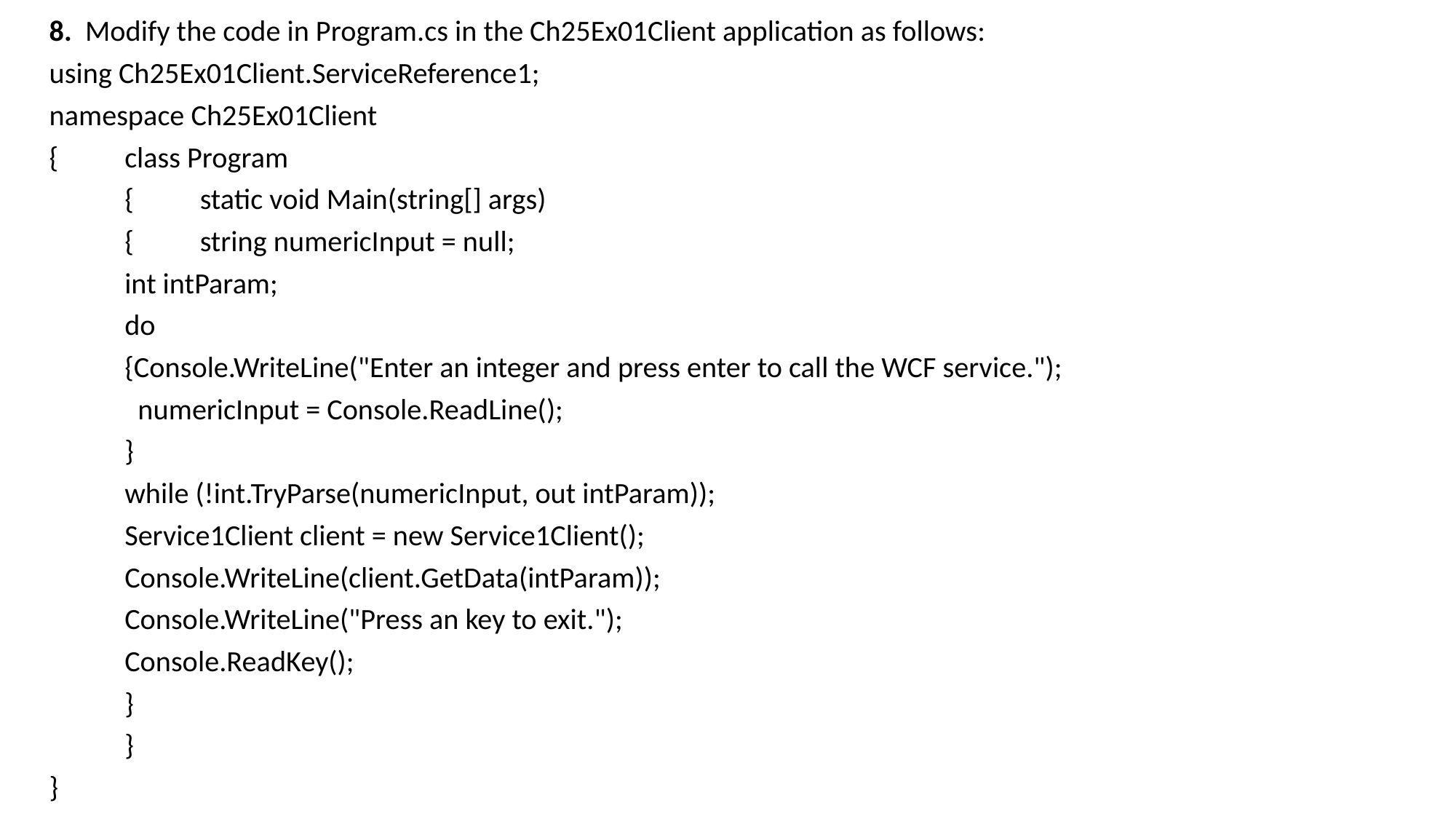

8.  Modify the code in Program.cs in the Ch25Ex01Client application as follows:
using Ch25Ex01Client.ServiceReference1;
namespace Ch25Ex01Client
{	class Program
	{	static void Main(string[] args)
		{	string numericInput = null;
			int intParam;
			do
			{Console.WriteLine("Enter an integer and press enter to call the WCF service.");
			  numericInput = Console.ReadLine();
			}
			while (!int.TryParse(numericInput, out intParam));
			Service1Client client = new Service1Client();
			Console.WriteLine(client.GetData(intParam));
			Console.WriteLine("Press an key to exit.");
			Console.ReadKey();
		}
	}
}